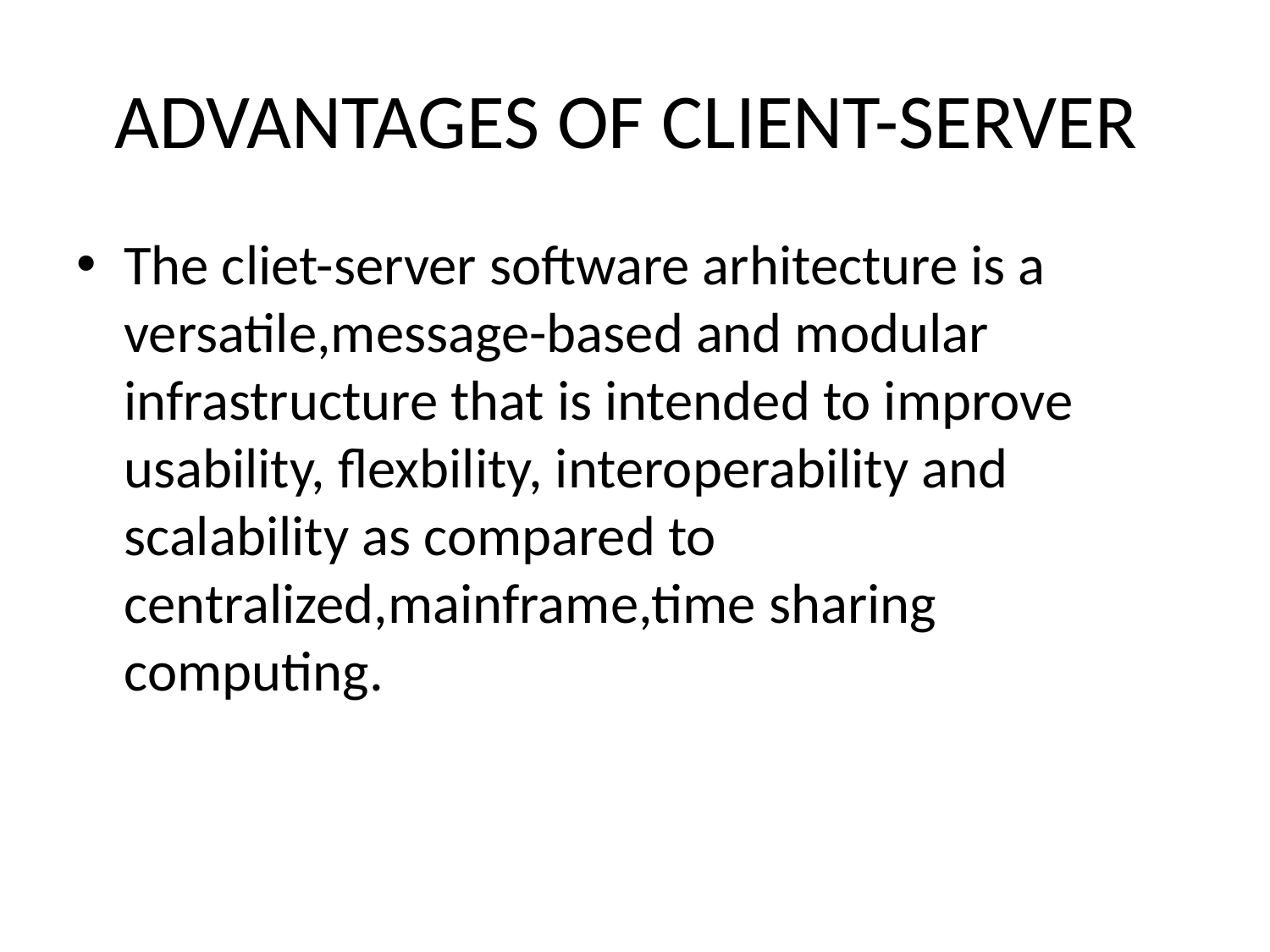

# ADVANTAGES OF CLIENT-SERVER
The cliet-server software arhitecture is a versatile,message-based and modular infrastructure that is intended to improve usability, flexbility, interoperability and scalability as compared to centralized,mainframe,time sharing computing.